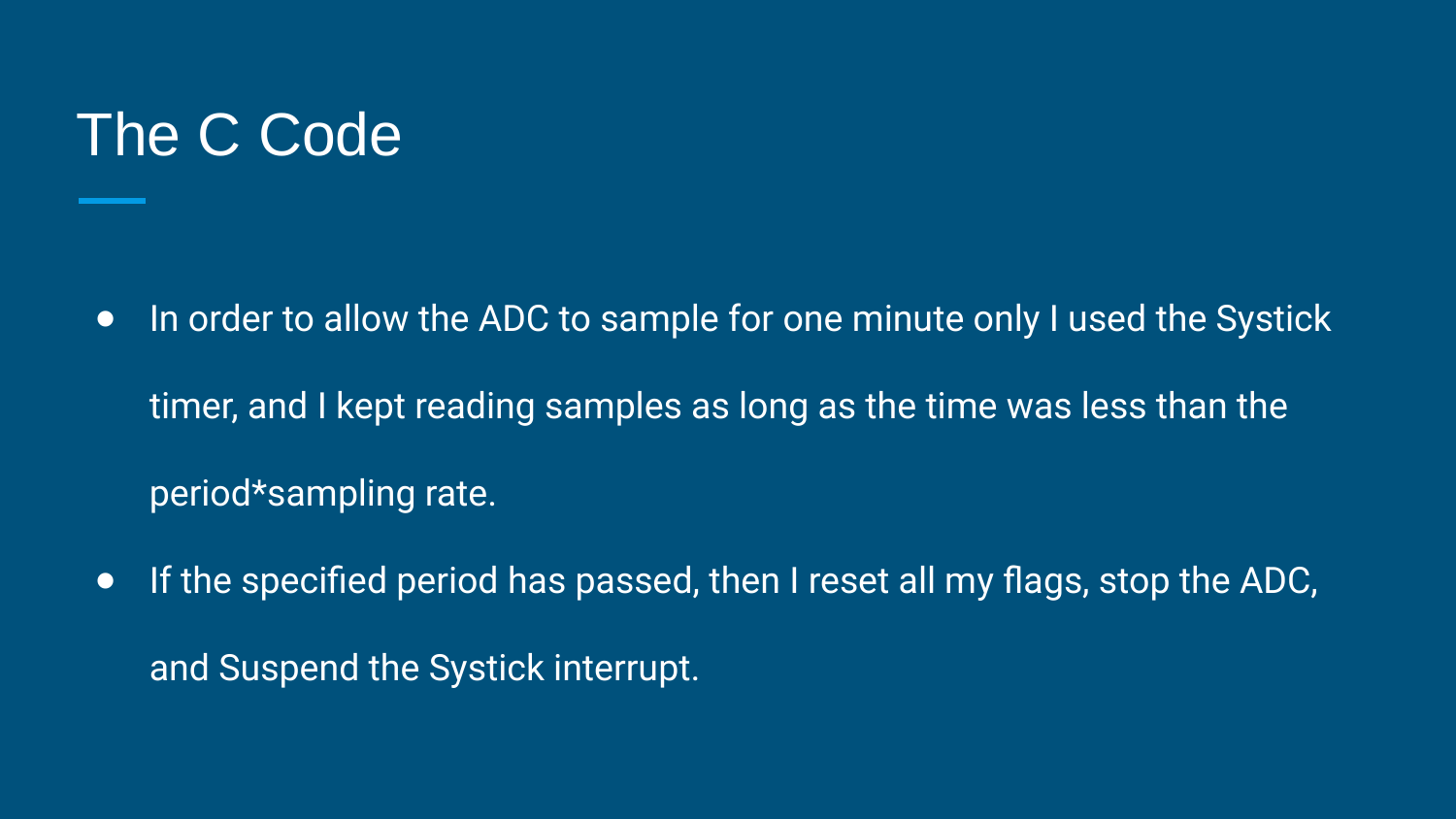

# The C Code
In order to allow the ADC to sample for one minute only I used the Systick timer, and I kept reading samples as long as the time was less than the period*sampling rate.
If the specified period has passed, then I reset all my flags, stop the ADC, and Suspend the Systick interrupt.